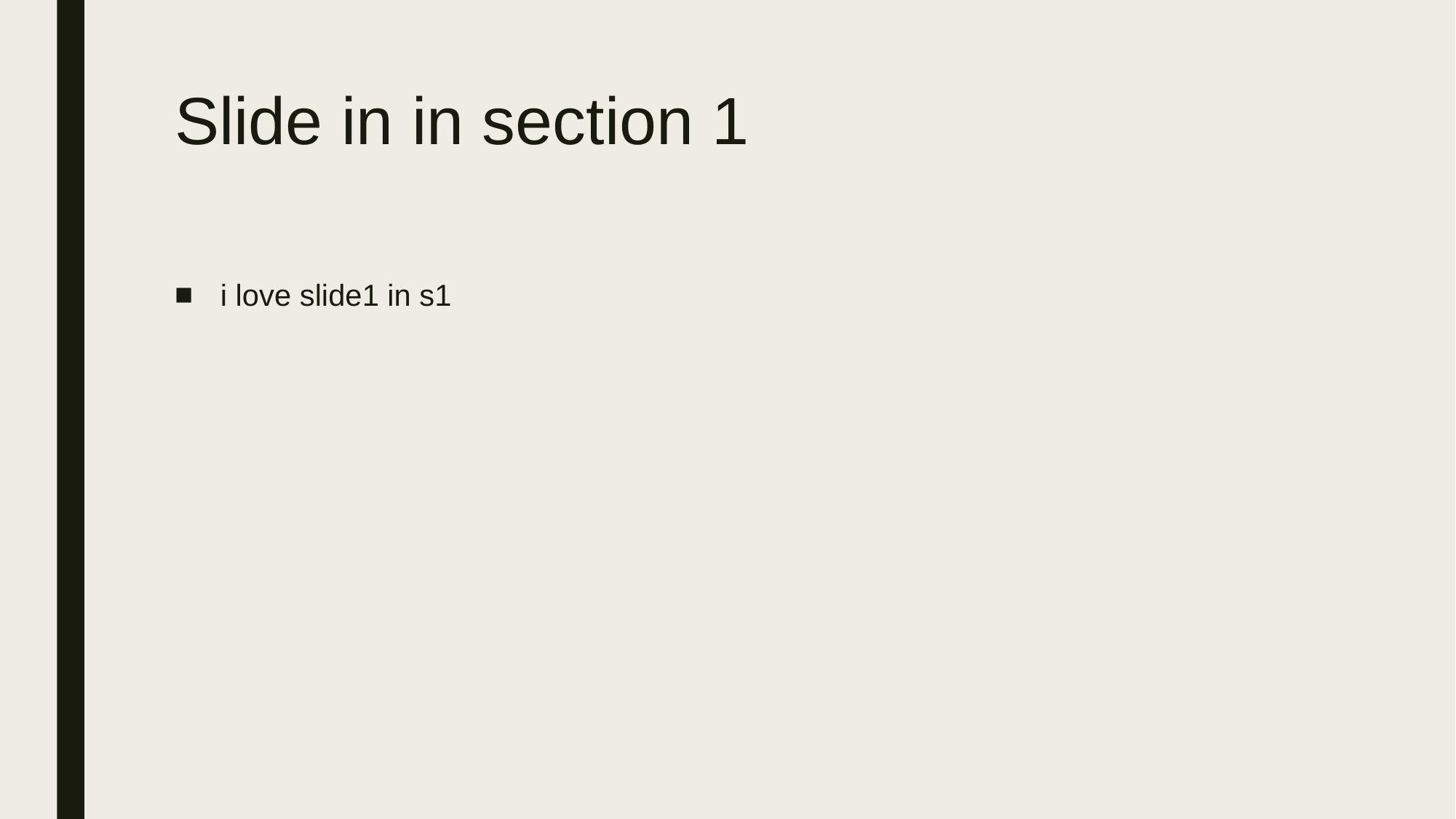

# Slide in in section 1
i love slide1 in s1